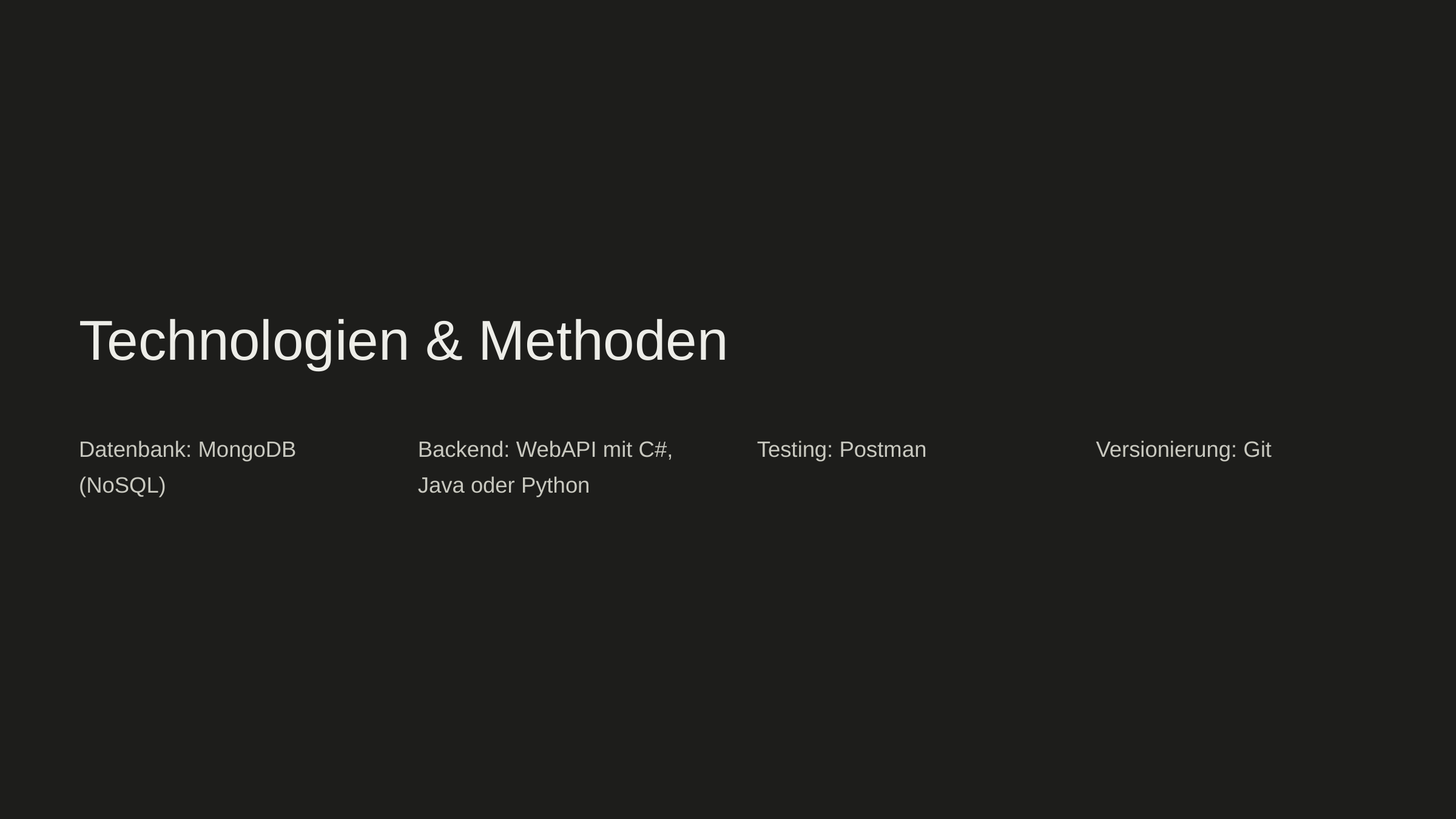

Technologien & Methoden
Datenbank: MongoDB (NoSQL)
Backend: WebAPI mit C#, Java oder Python
Testing: Postman
Versionierung: Git